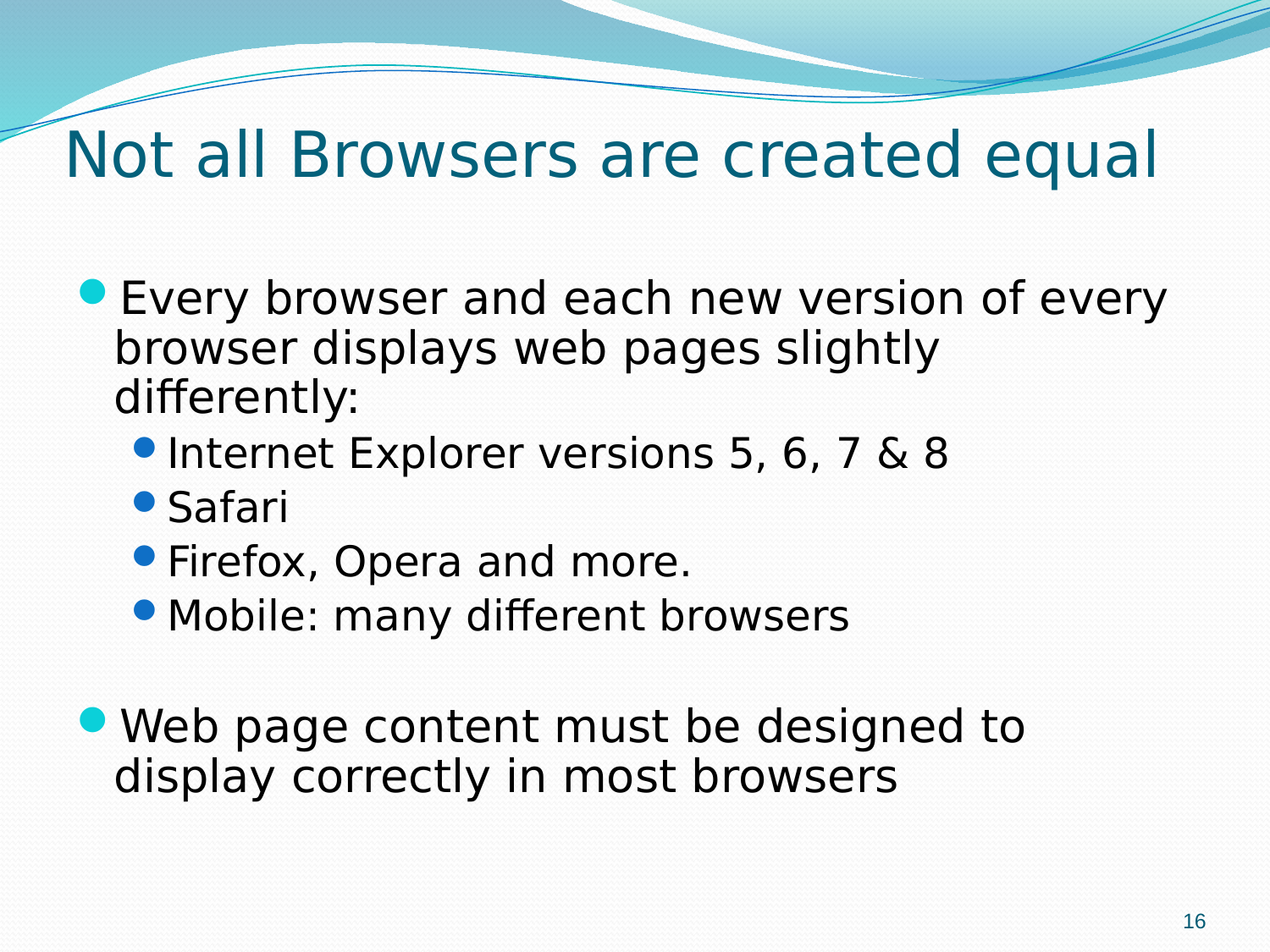

# Not all Browsers are created equal
Every browser and each new version of every browser displays web pages slightly differently:
Internet Explorer versions 5, 6, 7 & 8
Safari
Firefox, Opera and more.
Mobile: many different browsers

Web page content must be designed to display correctly in most browsers
16